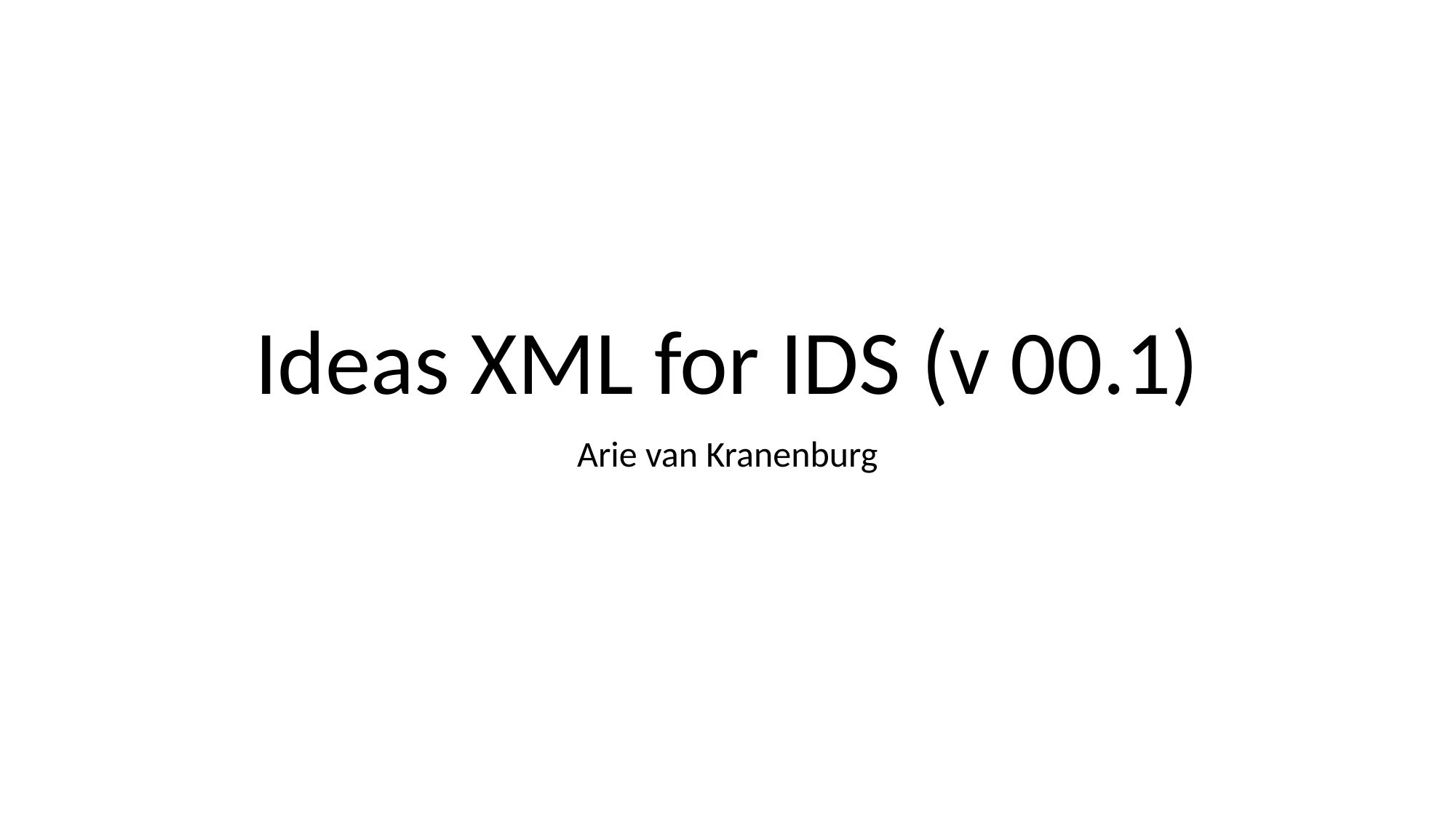

# Ideas XML for IDS (v 00.1)
Arie van Kranenburg